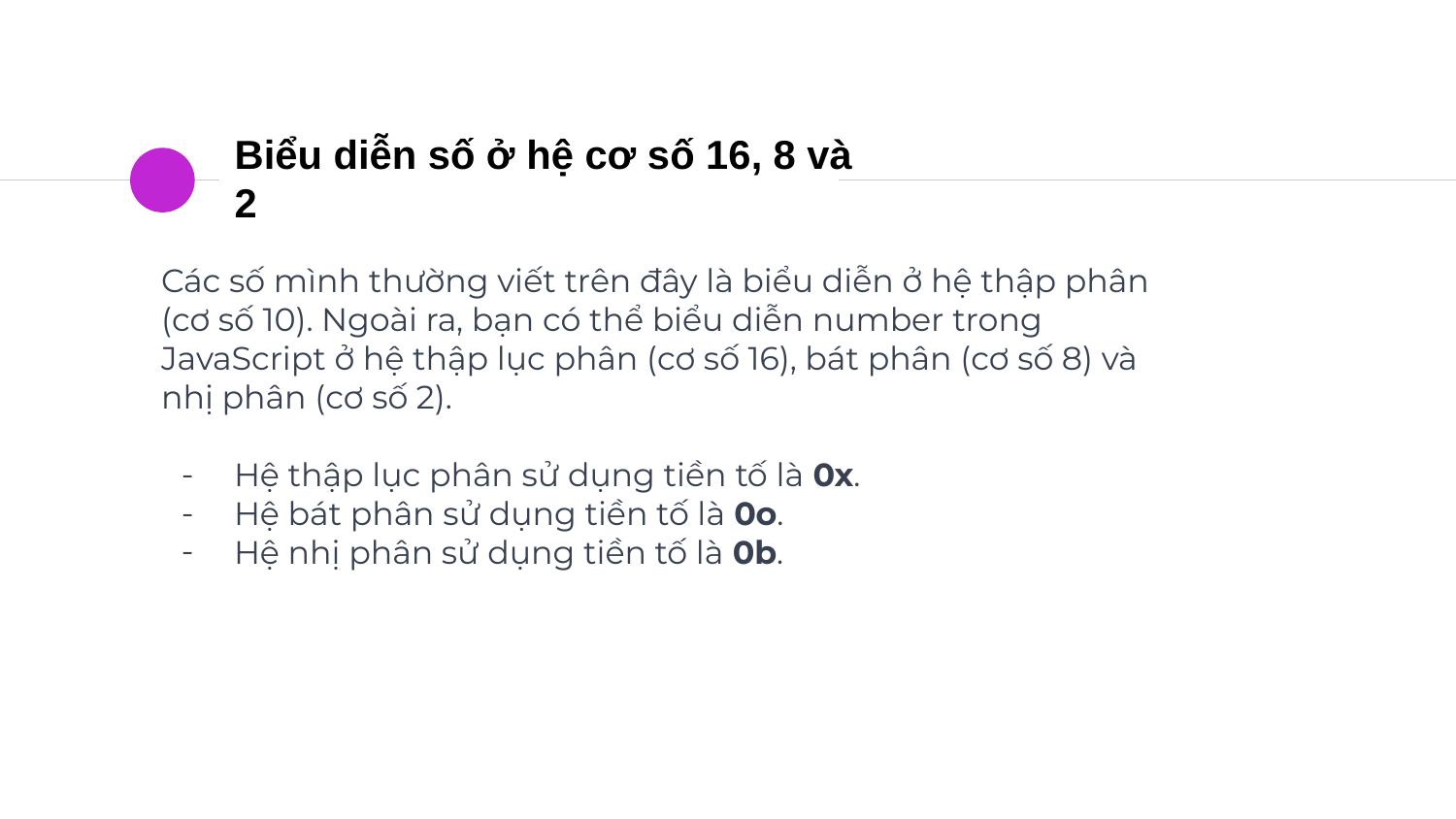

# Biểu diễn số ở hệ cơ số 16, 8 và 2
Các số mình thường viết trên đây là biểu diễn ở hệ thập phân (cơ số 10). Ngoài ra, bạn có thể biểu diễn number trong JavaScript ở hệ thập lục phân (cơ số 16), bát phân (cơ số 8) và nhị phân (cơ số 2).

Hệ thập lục phân sử dụng tiền tố là 0x.
Hệ bát phân sử dụng tiền tố là 0o.
Hệ nhị phân sử dụng tiền tố là 0b.